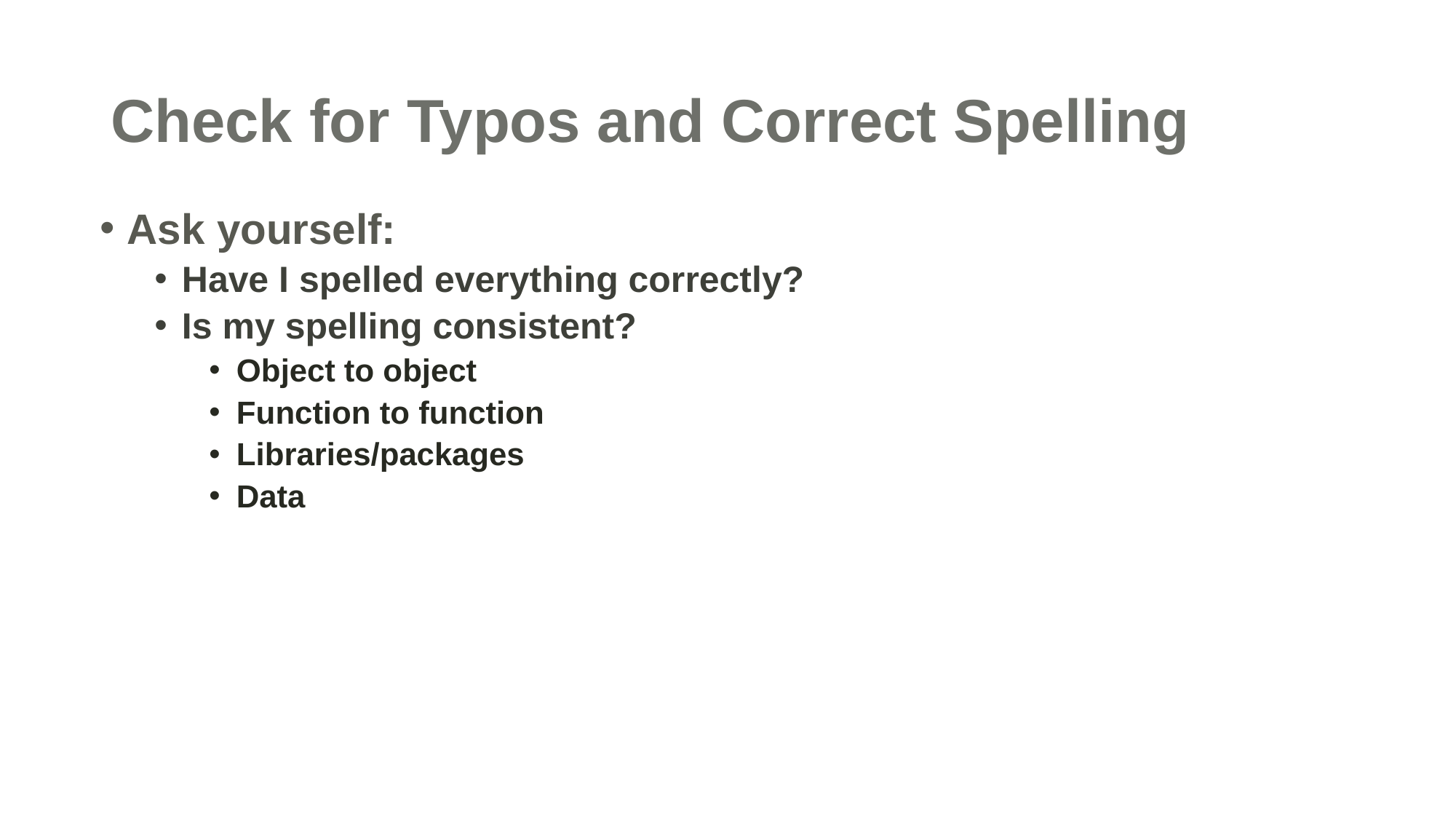

# Check for Typos and Correct Spelling
Ask yourself:
Have I spelled everything correctly?
Is my spelling consistent?
Object to object
Function to function
Libraries/packages
Data